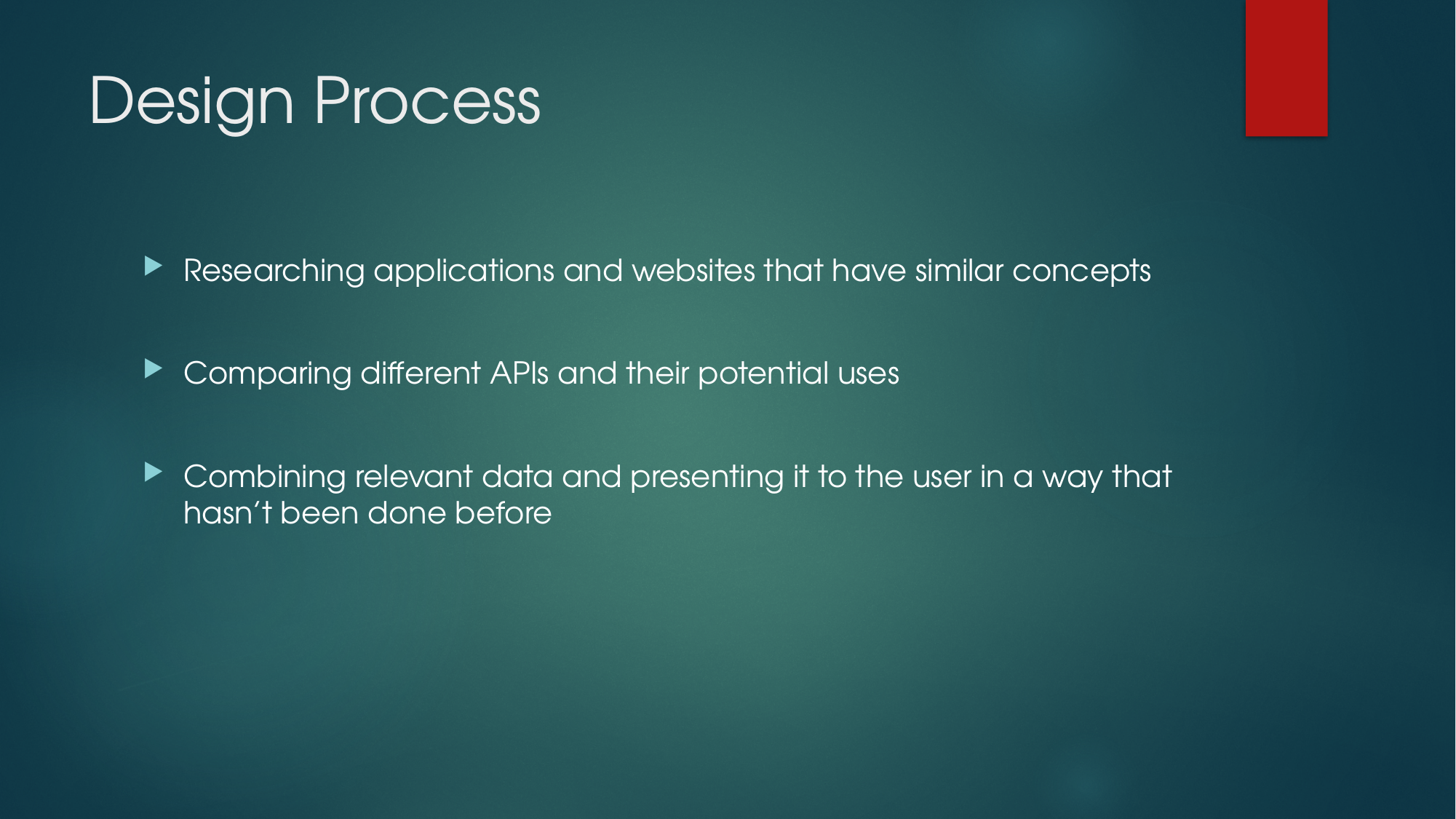

# Design Process
Researching applications and websites that have similar concepts

Comparing different APIs and their potential uses

Combining relevant data and presenting it to the user in a way that hasn’t been done before